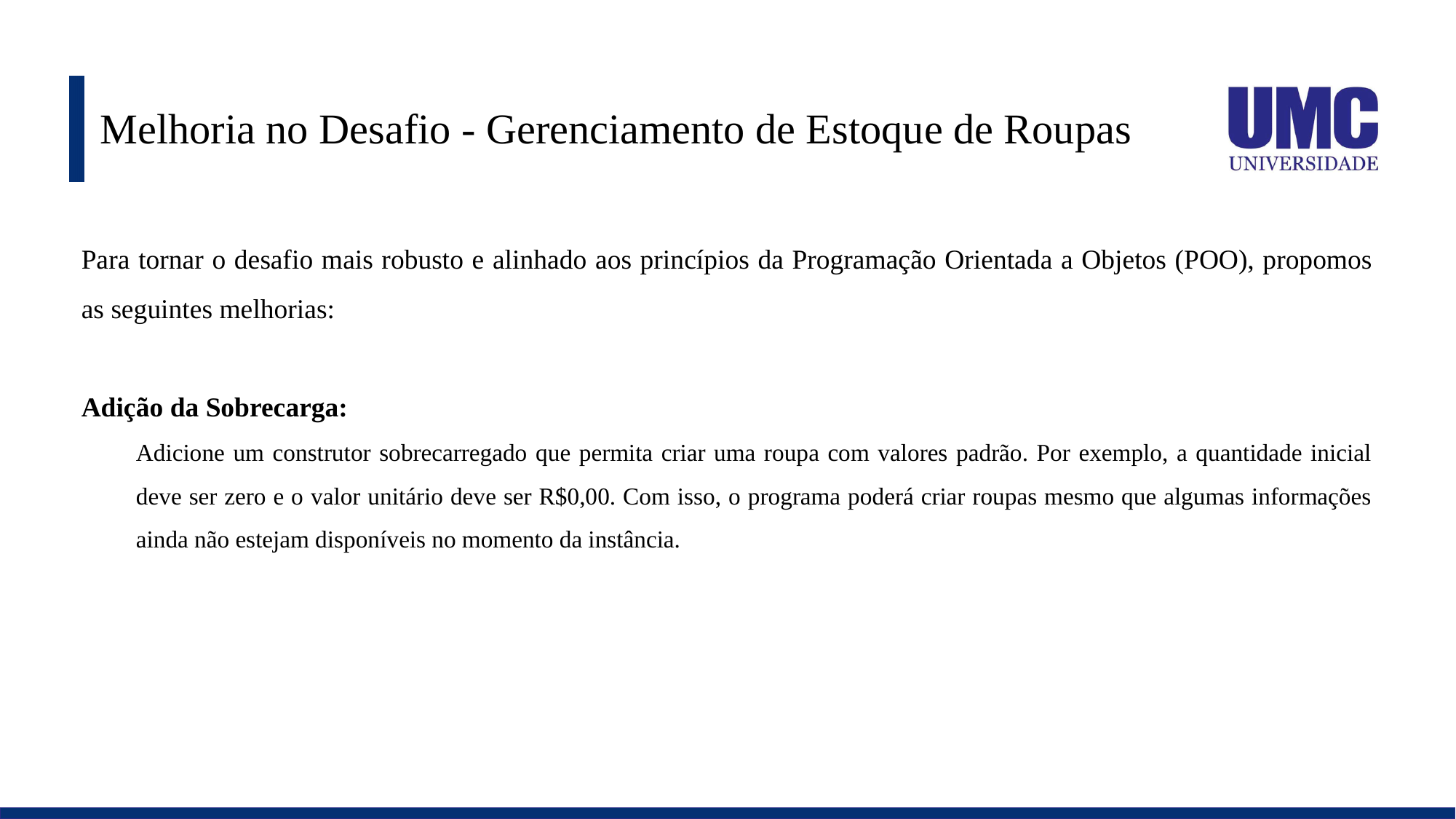

# Melhoria no Desafio - Gerenciamento de Estoque de Roupas
Para tornar o desafio mais robusto e alinhado aos princípios da Programação Orientada a Objetos (POO), propomos as seguintes melhorias:

Adição da Sobrecarga:
Adicione um construtor sobrecarregado que permita criar uma roupa com valores padrão. Por exemplo, a quantidade inicial deve ser zero e o valor unitário deve ser R$0,00. Com isso, o programa poderá criar roupas mesmo que algumas informações ainda não estejam disponíveis no momento da instância.